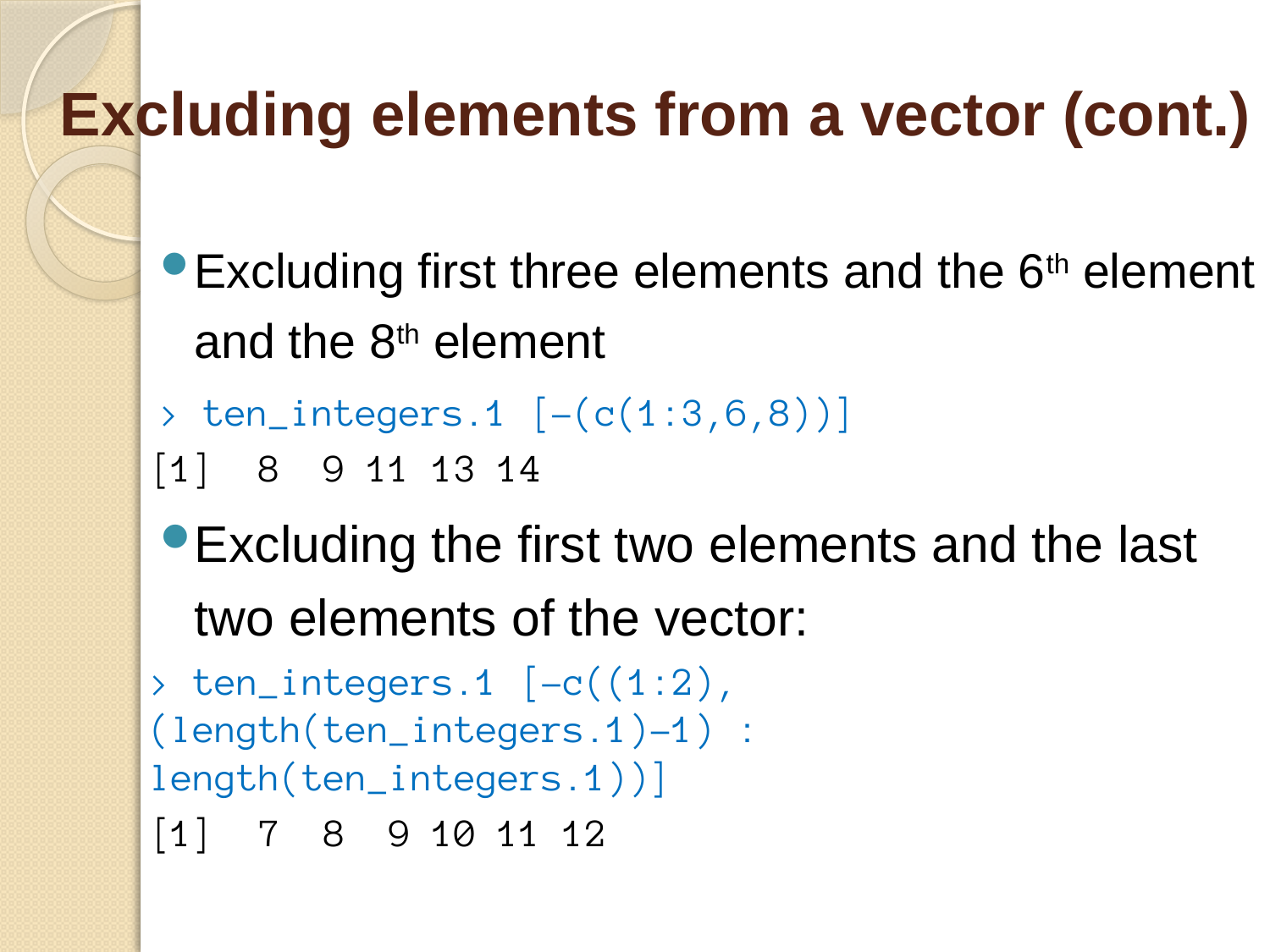

# Excluding elements from a vector (cont.)
Excluding first three elements and the 6th element and the 8th element
> ten_integers.1 [-(c(1:3,6,8))]
[1]  8  9 11 13 14
Excluding the first two elements and the last two elements of the vector:
> ten_integers.1 [-c((1:2), (length(ten_integers.1)-1) : length(ten_integers.1))]
[1]  7  8  9 10 11 12